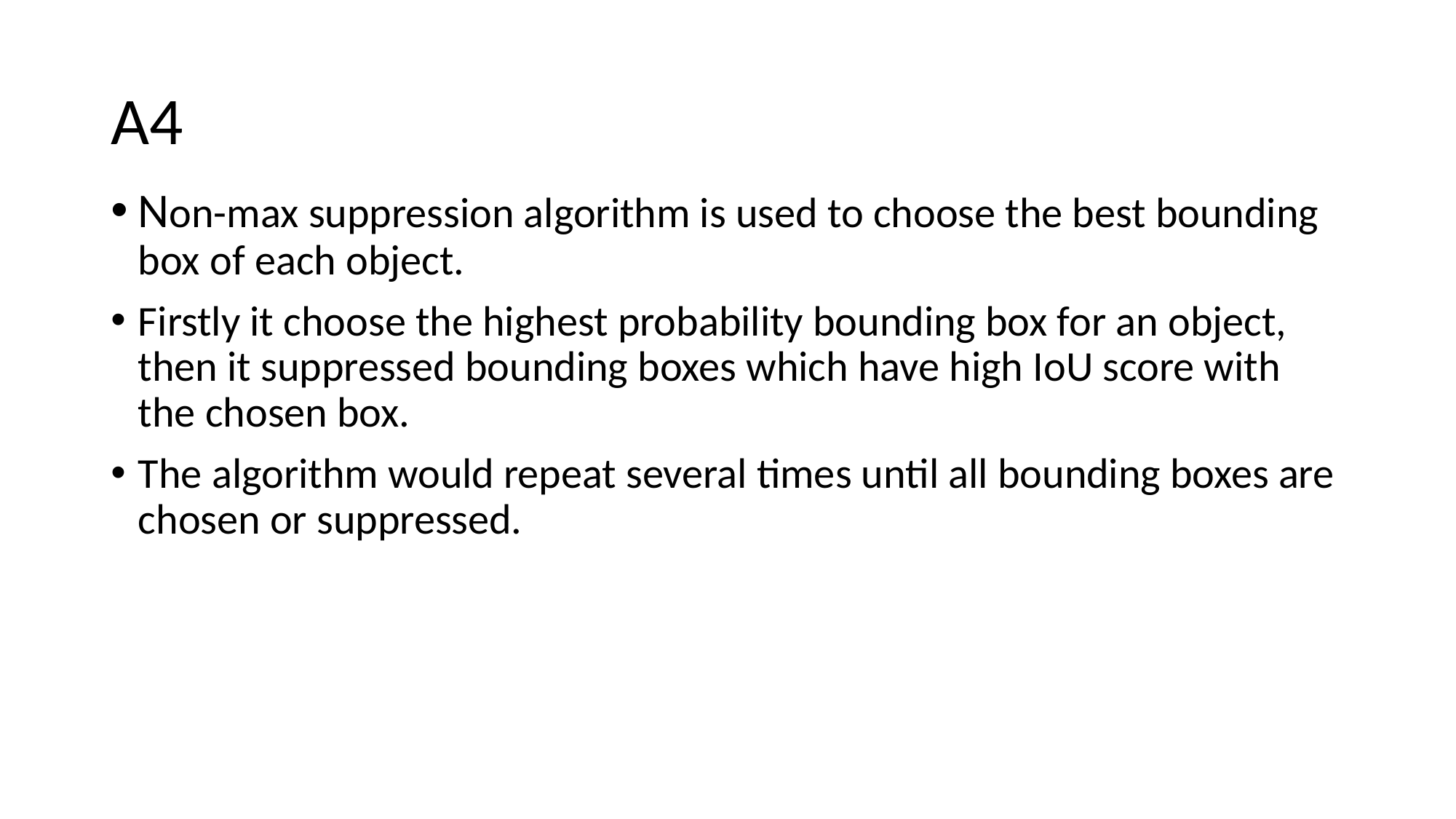

# A4
Non-max suppression algorithm is used to choose the best bounding box of each object.
Firstly it choose the highest probability bounding box for an object, then it suppressed bounding boxes which have high IoU score with the chosen box.
The algorithm would repeat several times until all bounding boxes are chosen or suppressed.